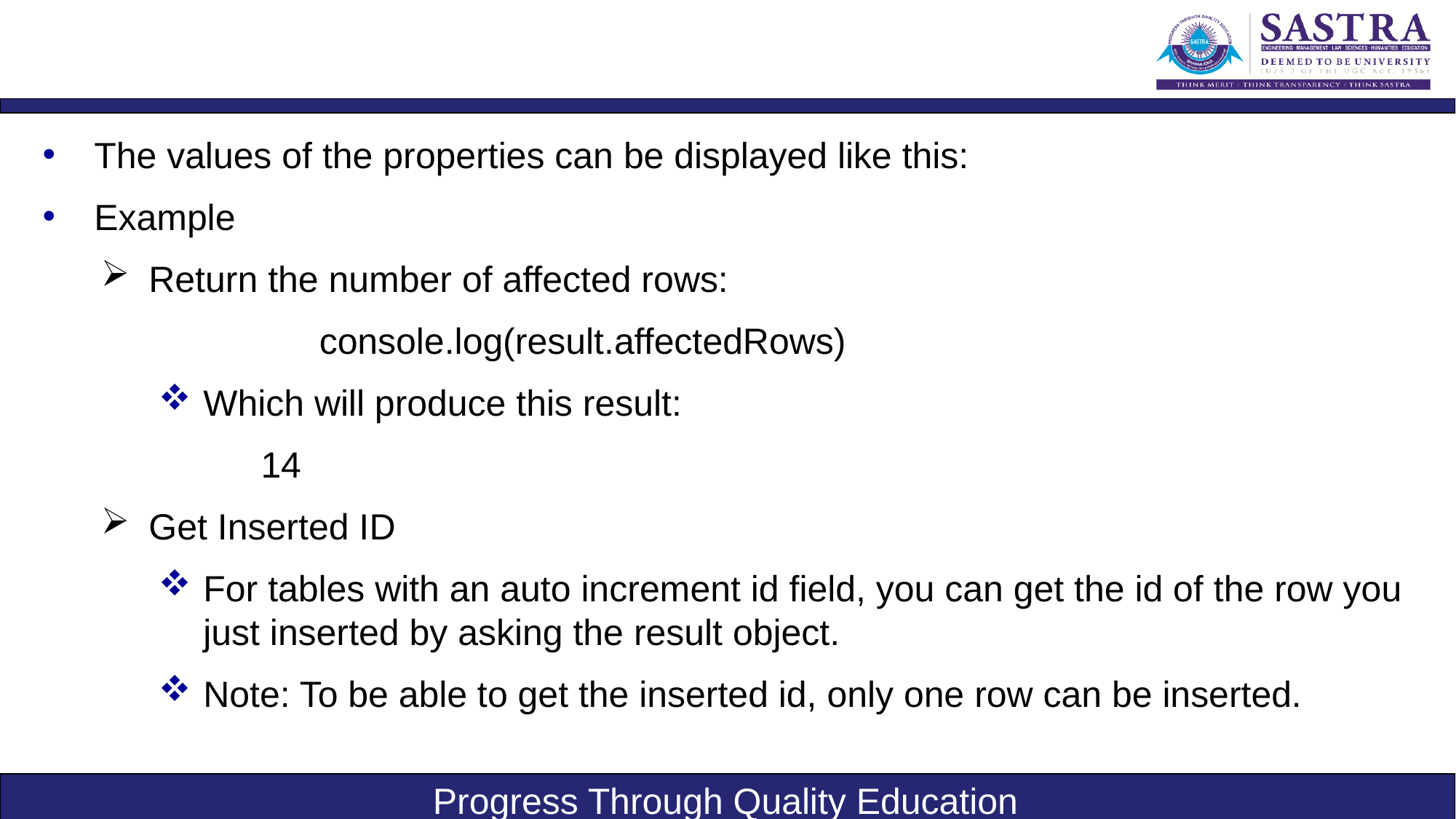

#
The values of the properties can be displayed like this:
Example
Return the number of affected rows:
		console.log(result.affectedRows)
Which will produce this result:
		14
Get Inserted ID
For tables with an auto increment id field, you can get the id of the row you just inserted by asking the result object.
Note: To be able to get the inserted id, only one row can be inserted.